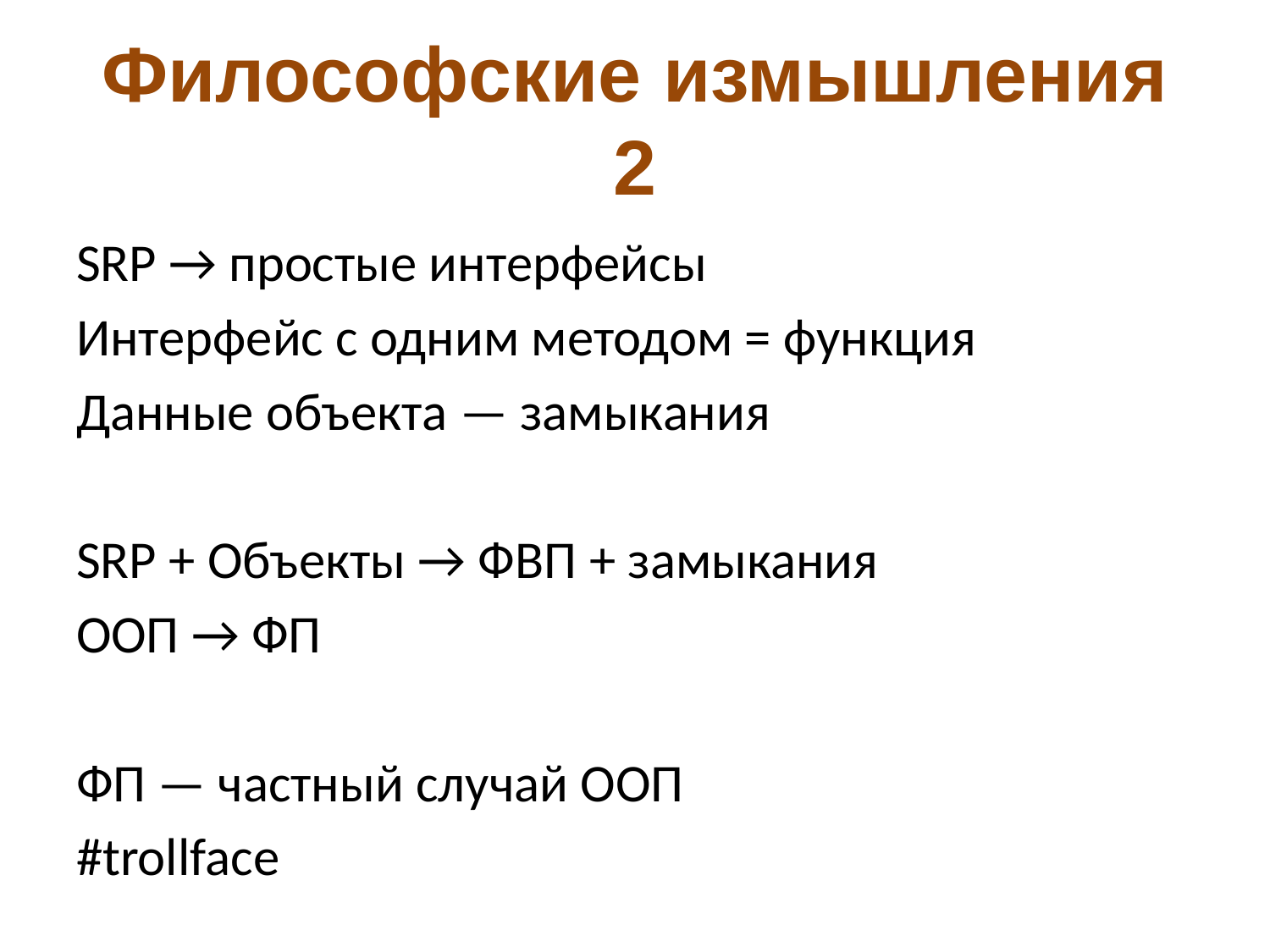

# Философские измышления 2
SRP → простые интерфейсы
Интерфейс с одним методом = функция
Данные объекта — замыкания

SRP + Объекты → ФВП + замыкания
ООП → ФП

ФП — частный случай ООП
#trollface